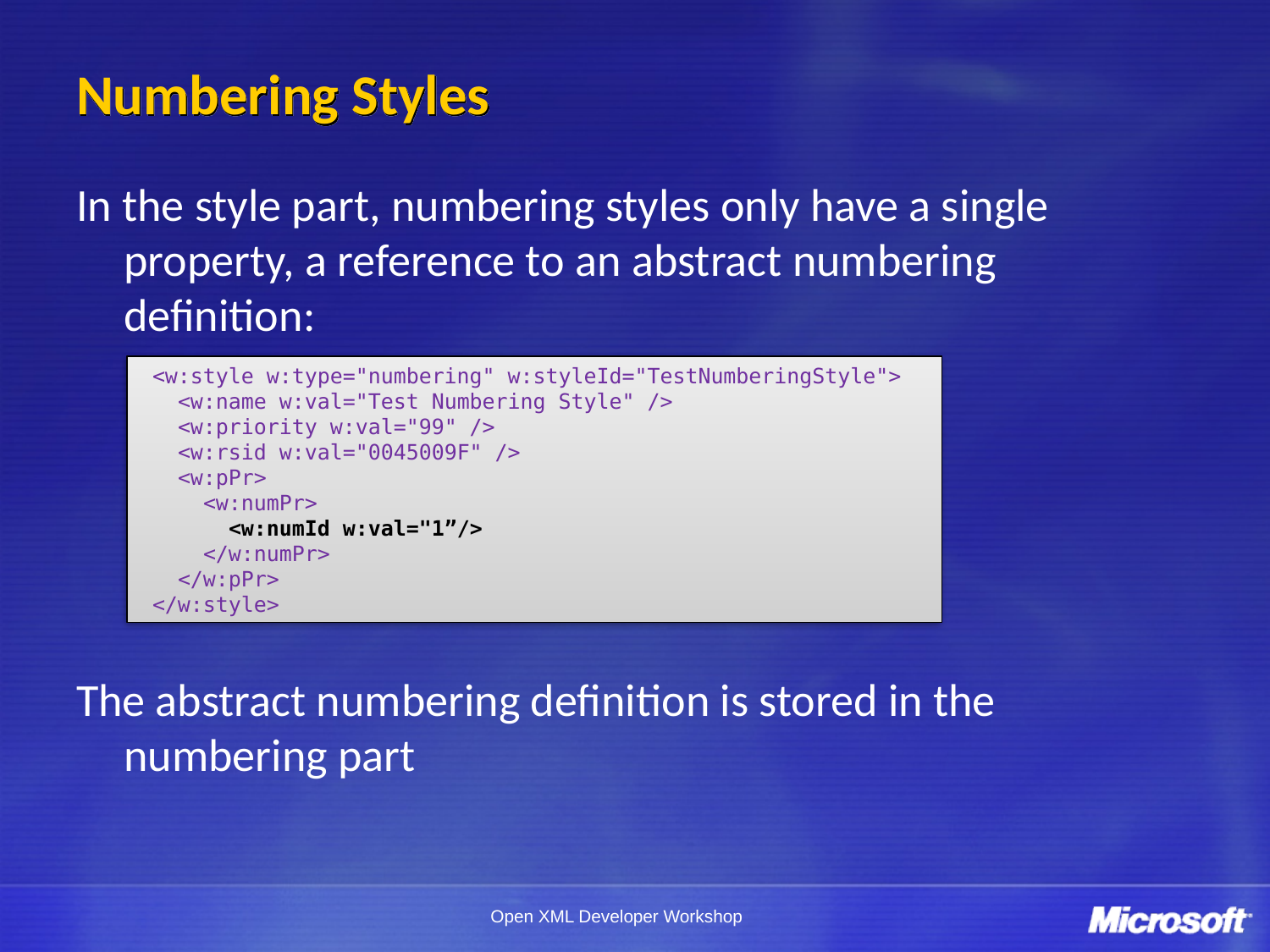

# Numbering Styles
In the style part, numbering styles only have a single property, a reference to an abstract numbering definition:

The abstract numbering definition is stored in the numbering part
<w:style w:type="numbering" w:styleId="TestNumberingStyle">
  <w:name w:val="Test Numbering Style" />
  <w:priority w:val="99" />
  <w:rsid w:val="0045009F" />
  <w:pPr>
    <w:numPr>
      <w:numId w:val="1”/>
    </w:numPr>
  </w:pPr>
</w:style>